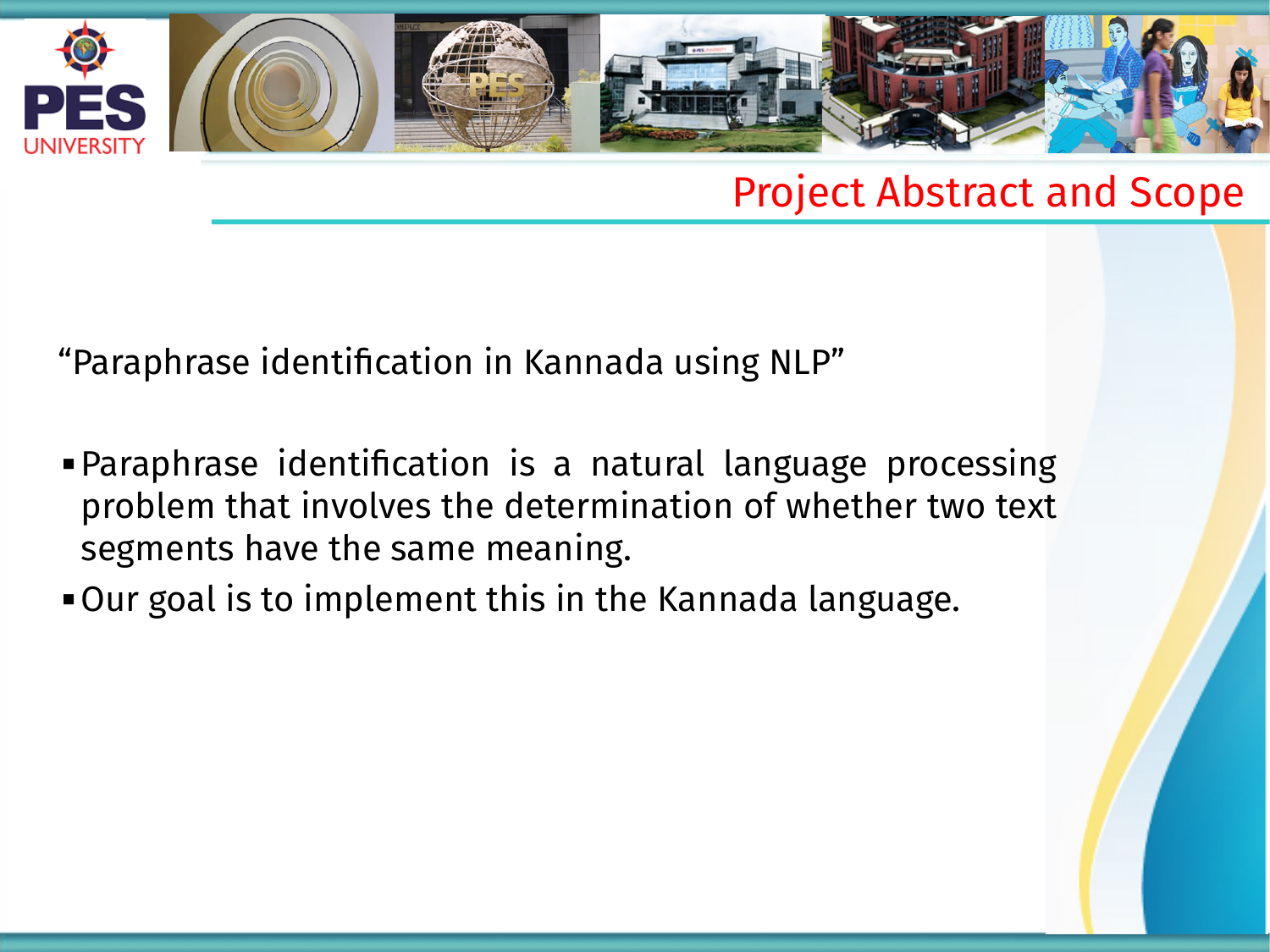

Project Abstract and Scope

“Paraphrase identification in Kannada using NLP”

Paraphrase identification is a natural language processing problem that involves the determination of whether two text segments have the same meaning.
Our goal is to implement this in the Kannada language.